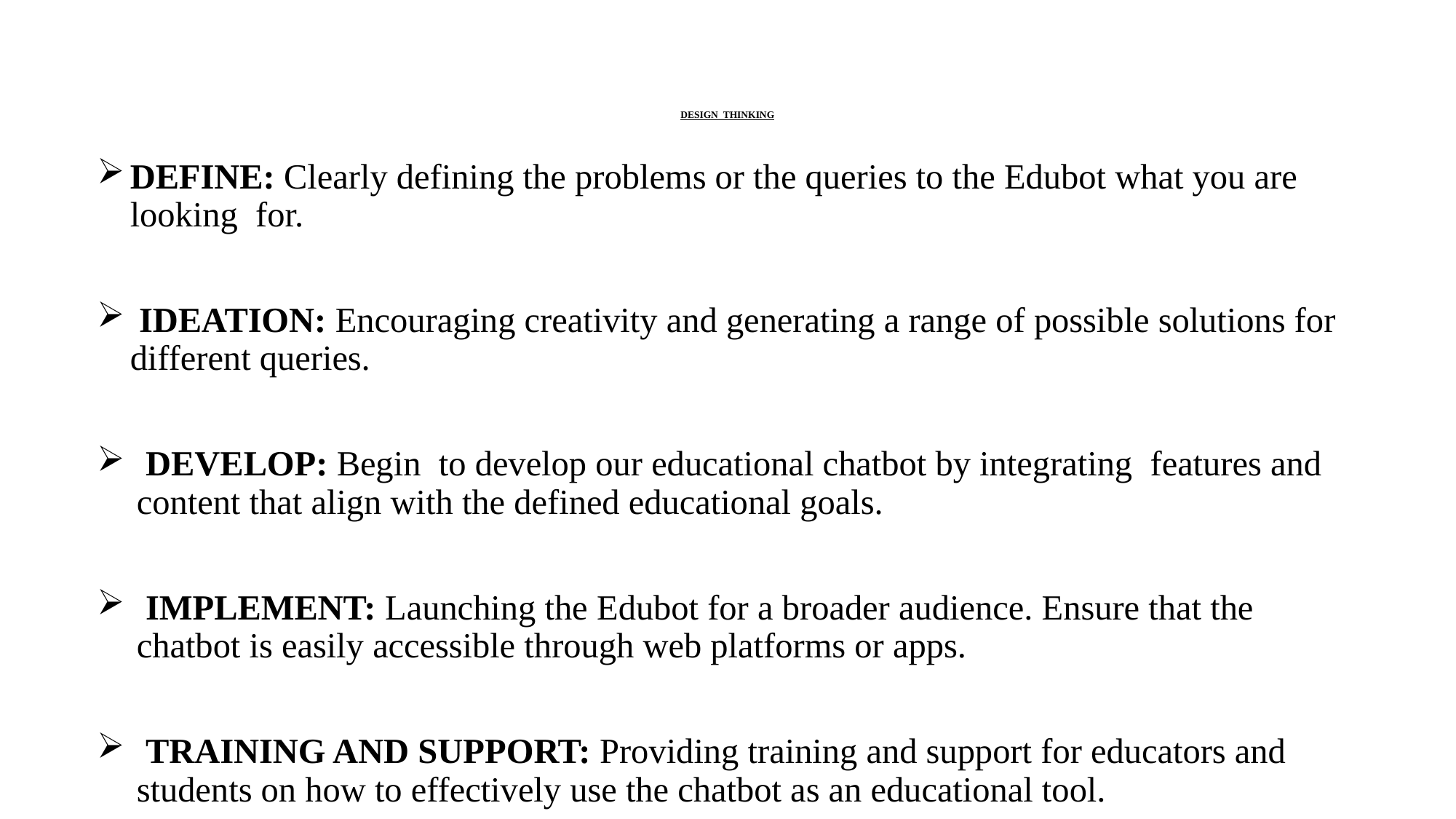

# DESIGN  THINKING
DEFINE: Clearly defining the problems or the queries to the Edubot what you are looking  for.

 IDEATION: Encouraging creativity and generating a range of possible solutions for different queries.

 DEVELOP: Begin  to develop our educational chatbot by integrating  features and content that align with the defined educational goals.

 IMPLEMENT: Launching the Edubot for a broader audience. Ensure that the chatbot is easily accessible through web platforms or apps.

 TRAINING AND SUPPORT: Providing training and support for educators and students on how to effectively use the chatbot as an educational tool.